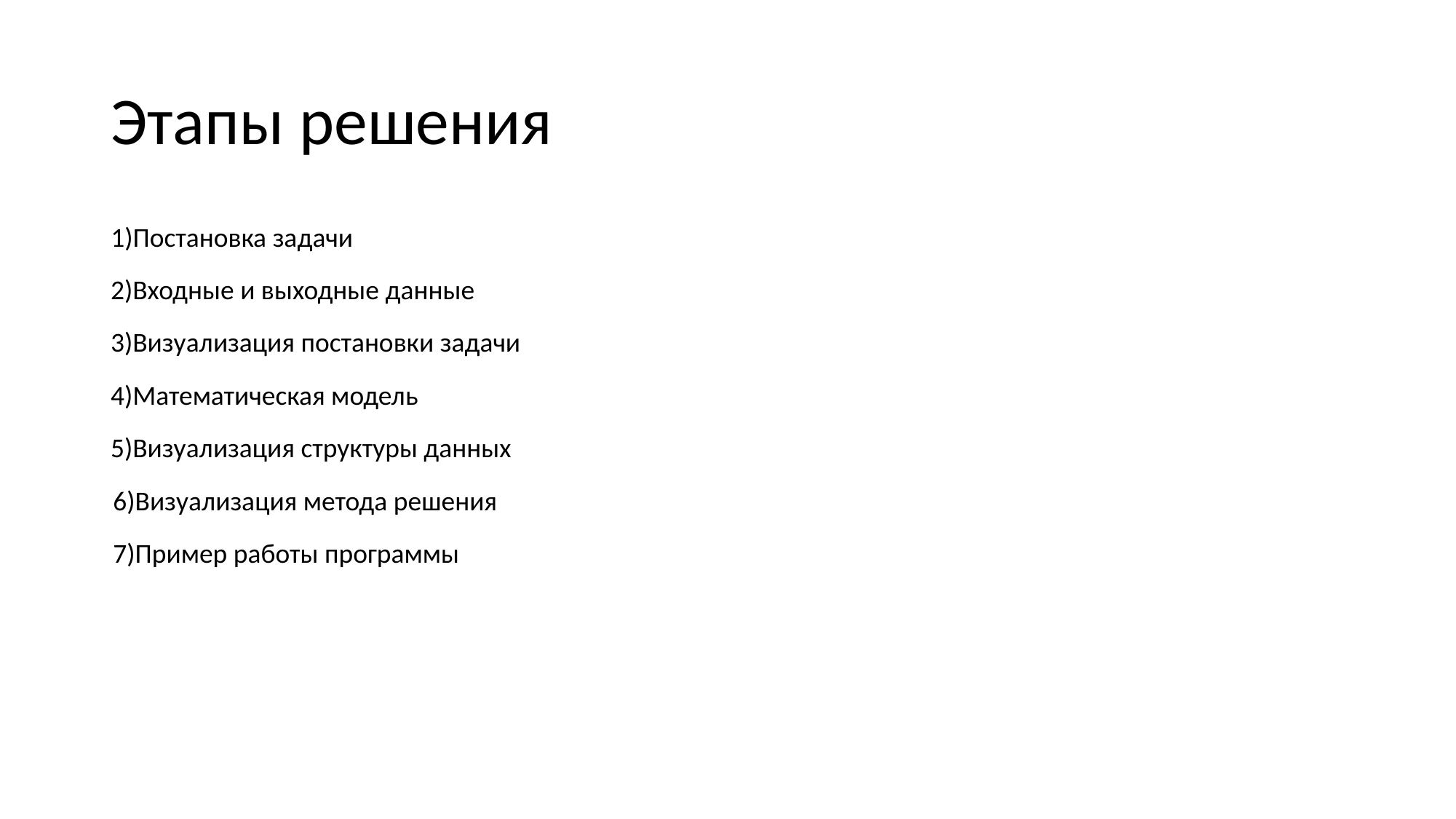

# Этапы решения
1)Постановка задачи
2)Входные и выходные данные
3)Визуализация постановки задачи
4)Математическая модель
5)Визуализация структуры данных
6)Визуализация метода решения
7)Пример работы программы